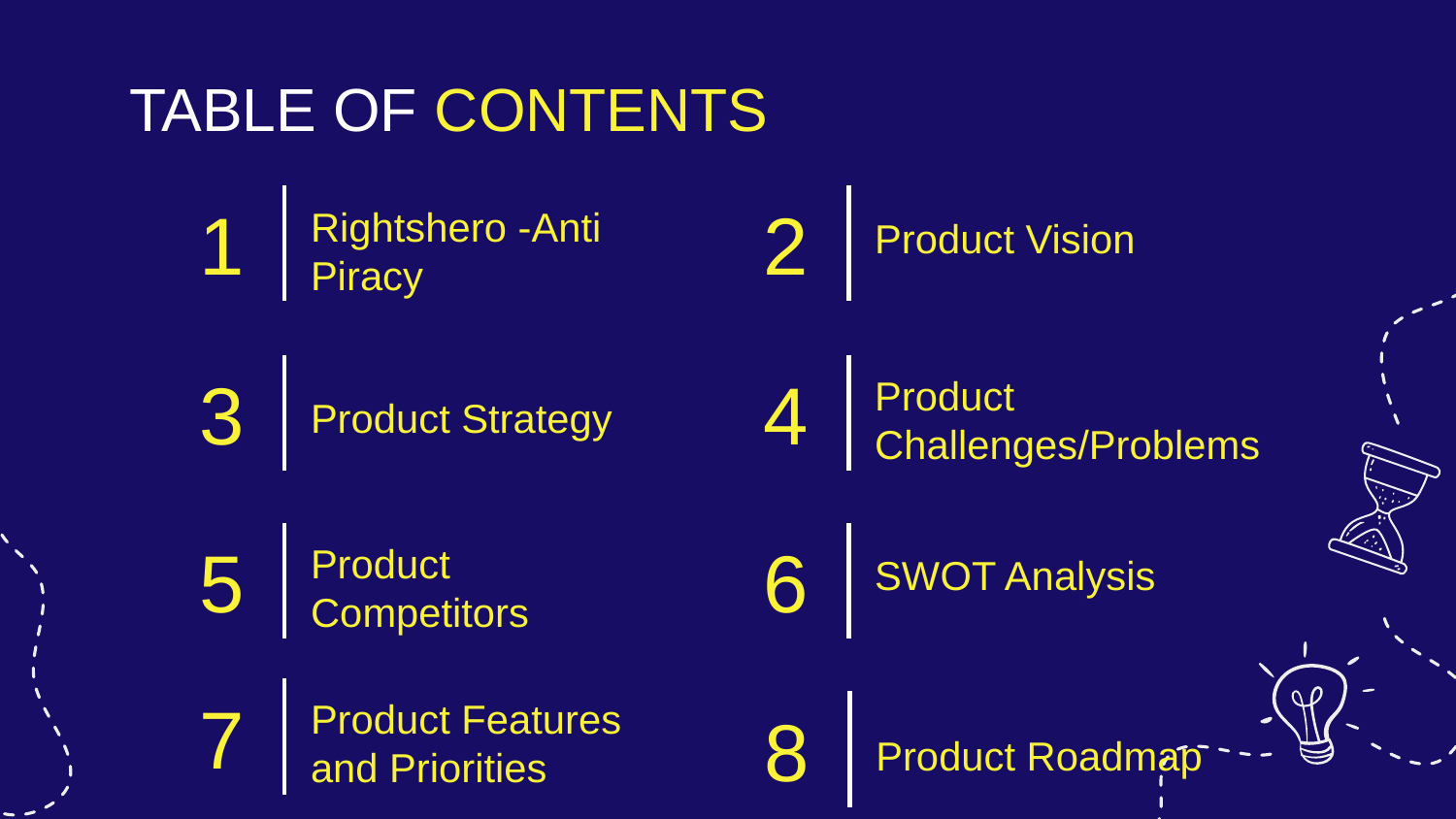

TABLE OF CONTENTS
1
2
Product Vision
# Rightshero -Anti Piracy
3
4
Product Challenges/Problems
Product Strategy
5
6
SWOT Analysis
Product Competitors
7
8
Product Features and Priorities
Product Roadmap